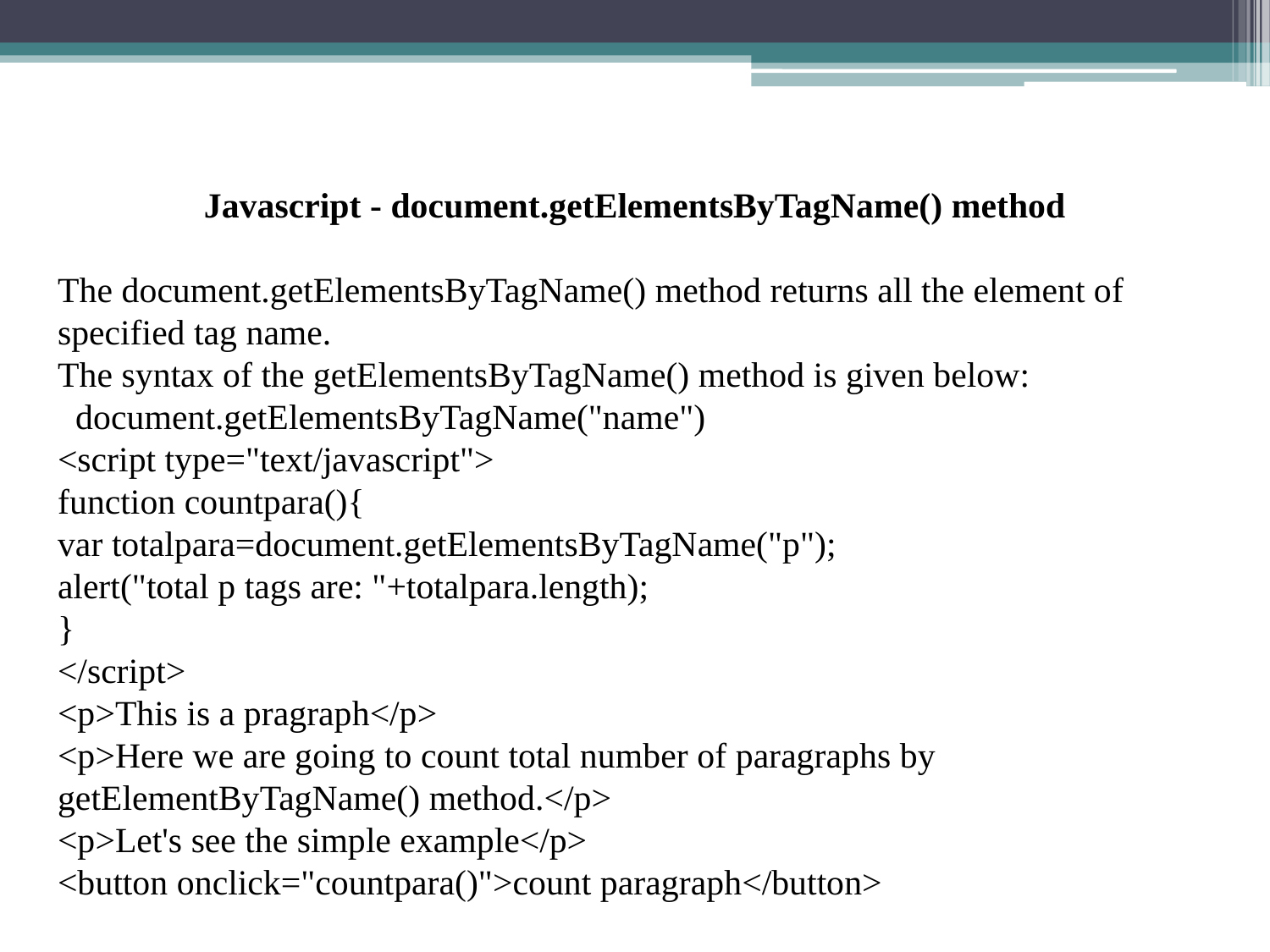

Javascript - document.getElementsByTagName() method

The document.getElementsByTagName() method returns all the element of specified tag name.
The syntax of the getElementsByTagName() method is given below:
  document.getElementsByTagName("name")
<script type="text/javascript">
function countpara(){
var totalpara=document.getElementsByTagName("p");
alert("total p tags are: "+totalpara.length);
}
</script>
<p>This is a pragraph</p>
<p>Here we are going to count total number of paragraphs by getElementByTagName() method.</p>
<p>Let's see the simple example</p>
<button onclick="countpara()">count paragraph</button>